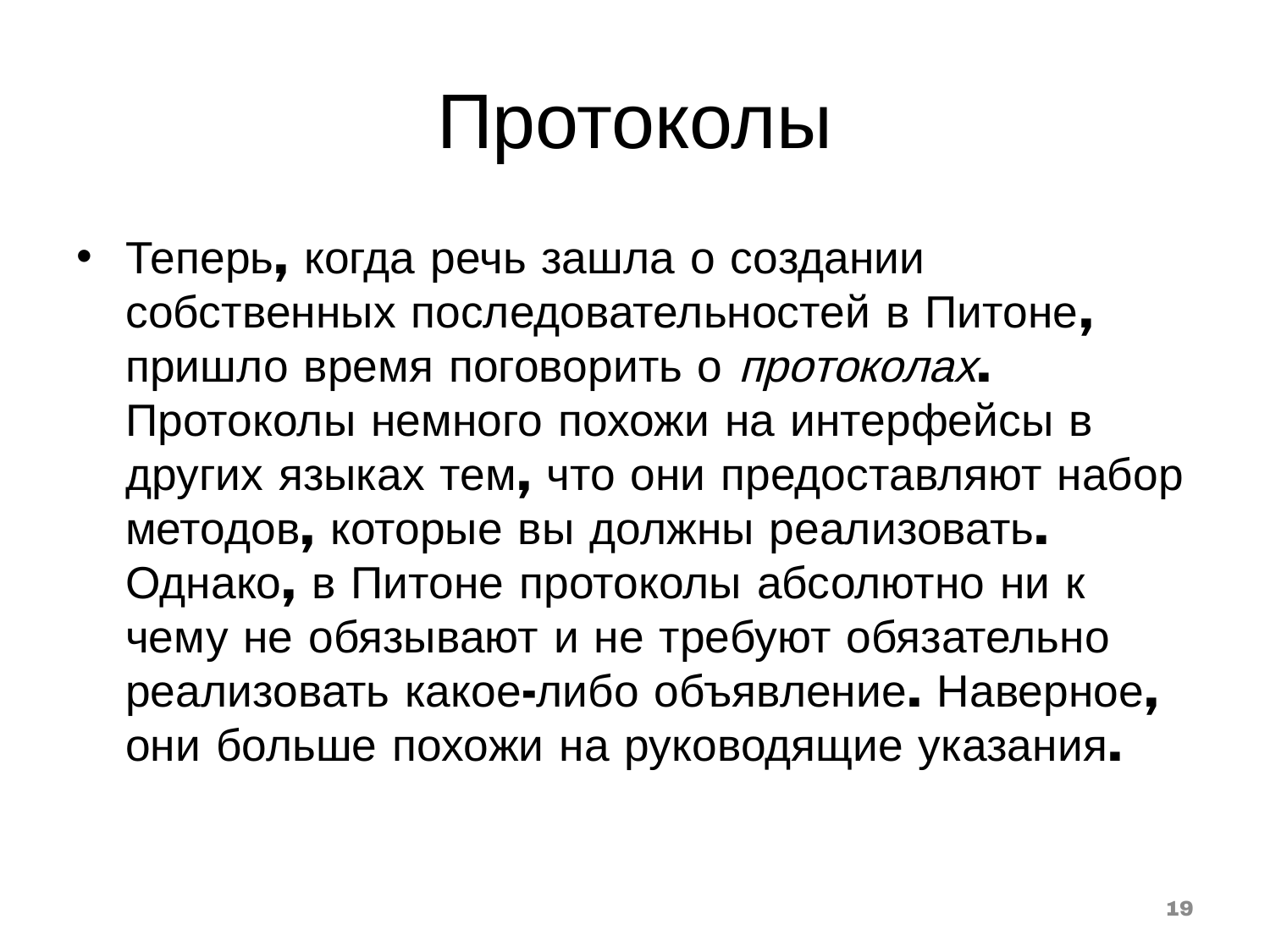

# Протоколы
Теперь, когда речь зашла о создании собственных последовательностей в Питоне, пришло время поговорить о протоколах. Протоколы немного похожи на интерфейсы в других языках тем, что они предоставляют набор методов, которые вы должны реализовать. Однако, в Питоне протоколы абсолютно ни к чему не обязывают и не требуют обязательно реализовать какое-либо объявление. Наверное, они больше похожи на руководящие указания.
19